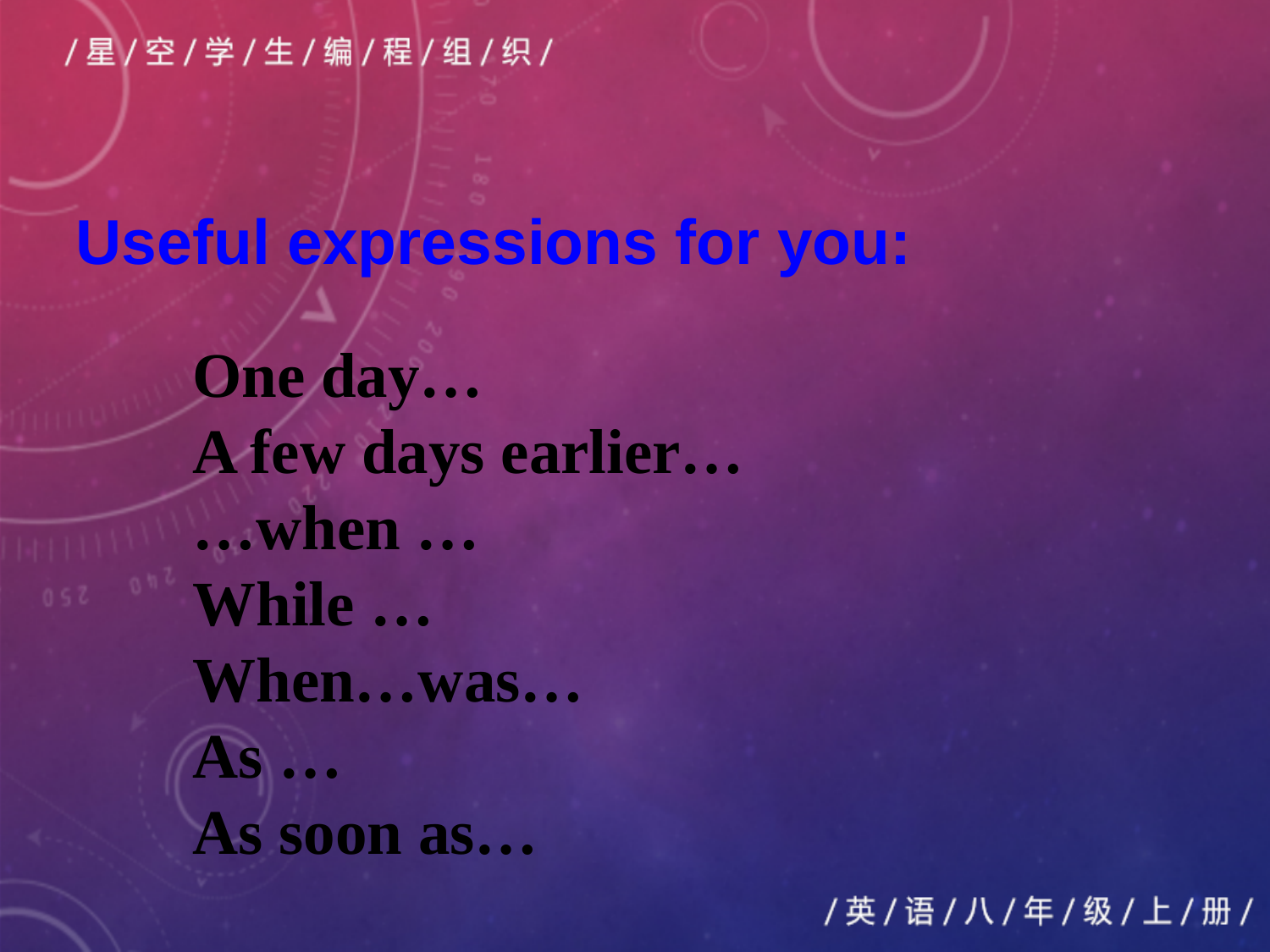

Useful expressions for you:
One day…
A few days earlier…
…when …
While …
When…was…
As …
As soon as…